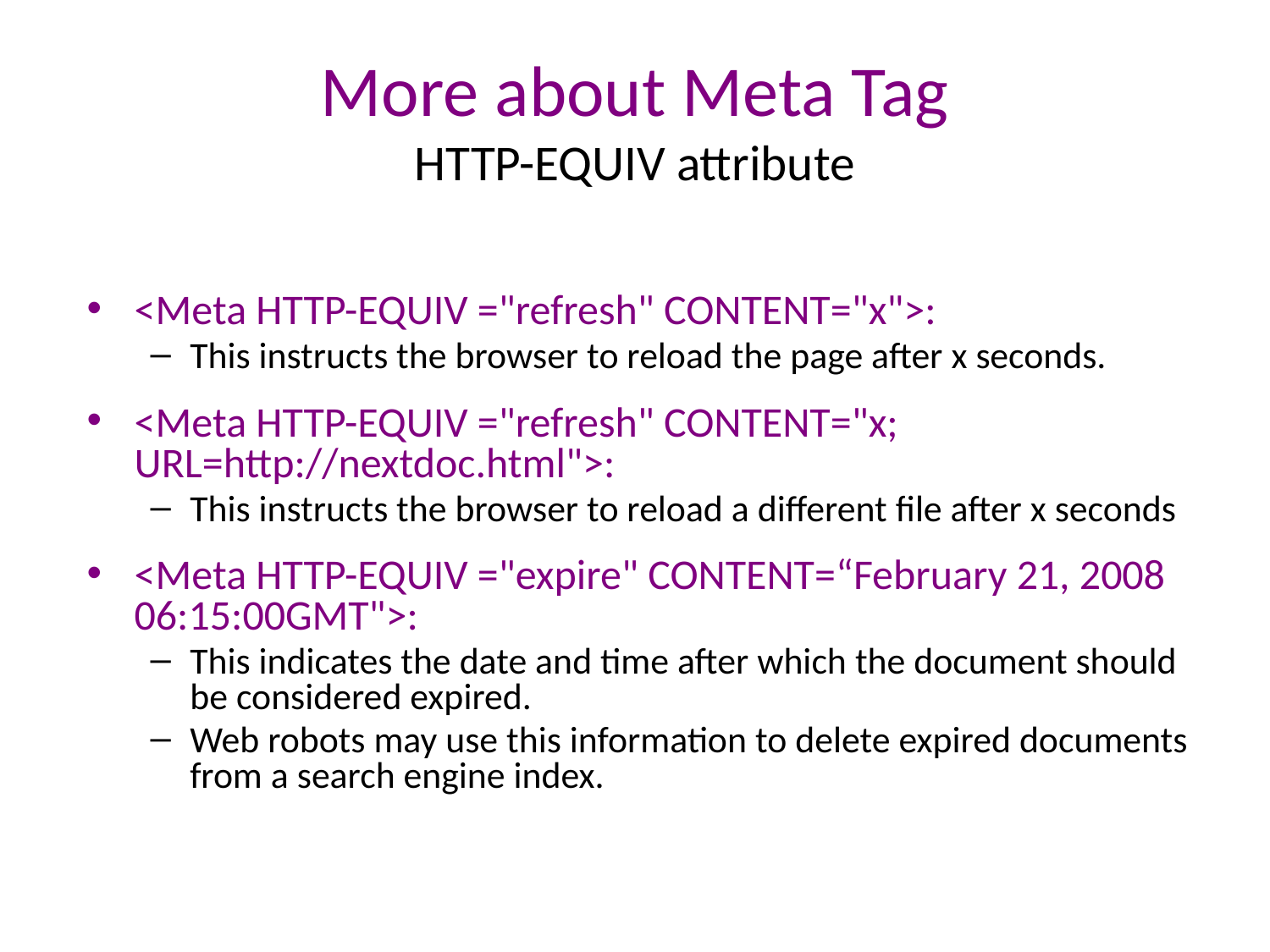

# More about Meta Tag HTTP-EQUIV attribute
<Meta HTTP-EQUIV ="refresh" CONTENT="x">:
This instructs the browser to reload the page after x seconds.

<Meta HTTP-EQUIV ="refresh" CONTENT="x; URL=http://nextdoc.html">:
This instructs the browser to reload a different file after x seconds

<Meta HTTP-EQUIV ="expire" CONTENT=“February 21, 2008 06:15:00GMT">:
This indicates the date and time after which the document should be considered expired.
Web robots may use this information to delete expired documents from a search engine index.